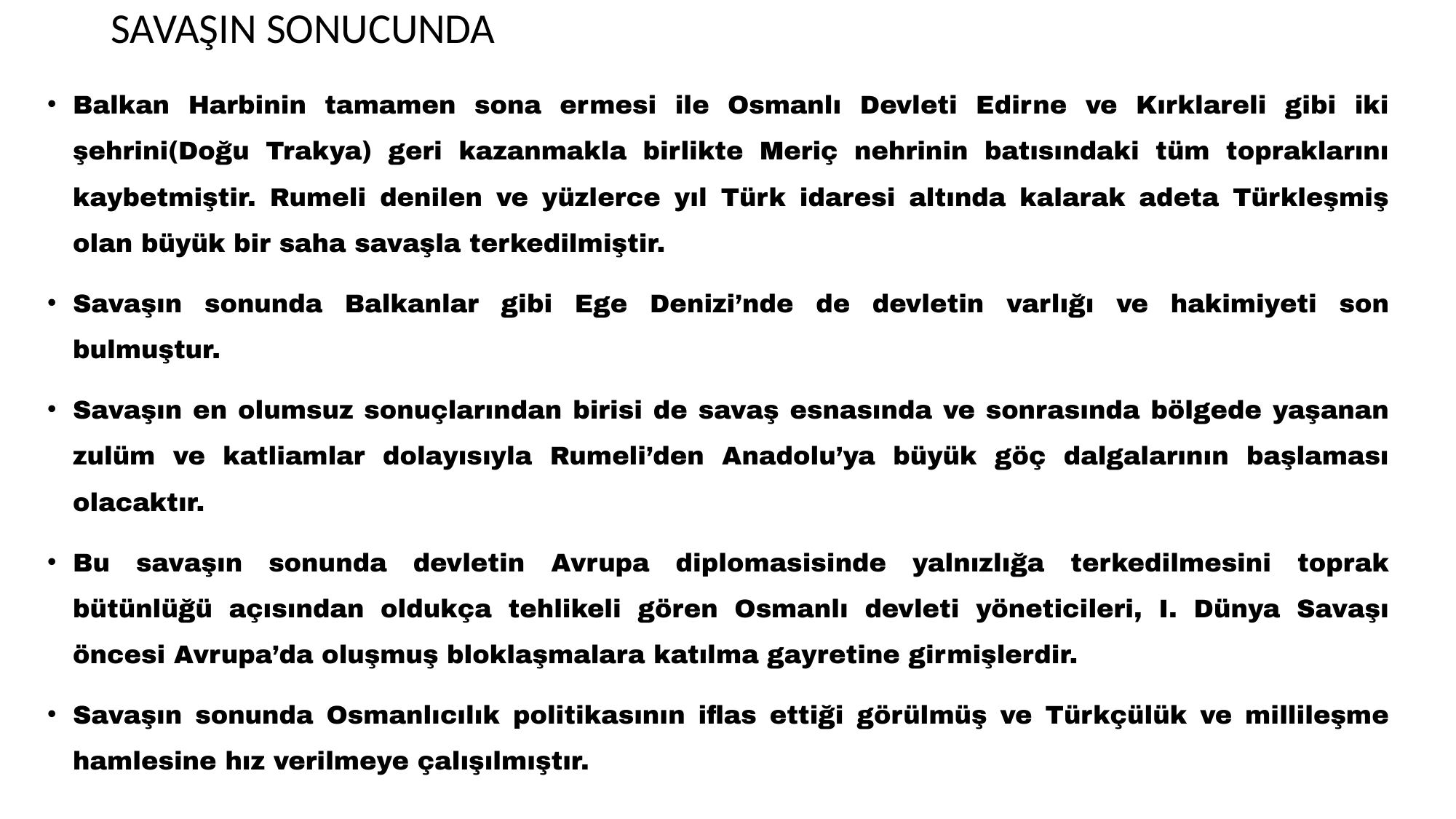

# SAVAŞIN SONUCUNDA
Balkan Harbinin tamamen sona ermesi ile Osmanlı Devleti Edirne ve Kırklareli gibi iki şehrini(Doğu Trakya) geri kazanmakla birlikte Meriç nehrinin batısındaki tüm topraklarını kaybetmiştir. Rumeli denilen ve yüzlerce yıl Türk idaresi altında kalarak adeta Türkleşmiş olan büyük bir saha savaşla terkedilmiştir.
Savaşın sonunda Balkanlar gibi Ege Denizi’nde de devletin varlığı ve hakimiyeti son bulmuştur.
Savaşın en olumsuz sonuçlarından birisi de savaş esnasında ve sonrasında bölgede yaşanan zulüm ve katliamlar dolayısıyla Rumeli’den Anadolu’ya büyük göç dalgalarının başlaması olacaktır.
Bu savaşın sonunda devletin Avrupa diplomasisinde yalnızlığa terkedilmesini toprak bütünlüğü açısından oldukça tehlikeli gören Osmanlı devleti yöneticileri, I. Dünya Savaşı öncesi Avrupa’da oluşmuş bloklaşmalara katılma gayretine girmişlerdir.
Savaşın sonunda Osmanlıcılık politikasının iflas ettiği görülmüş ve Türkçülük ve millileşme hamlesine hız verilmeye çalışılmıştır.